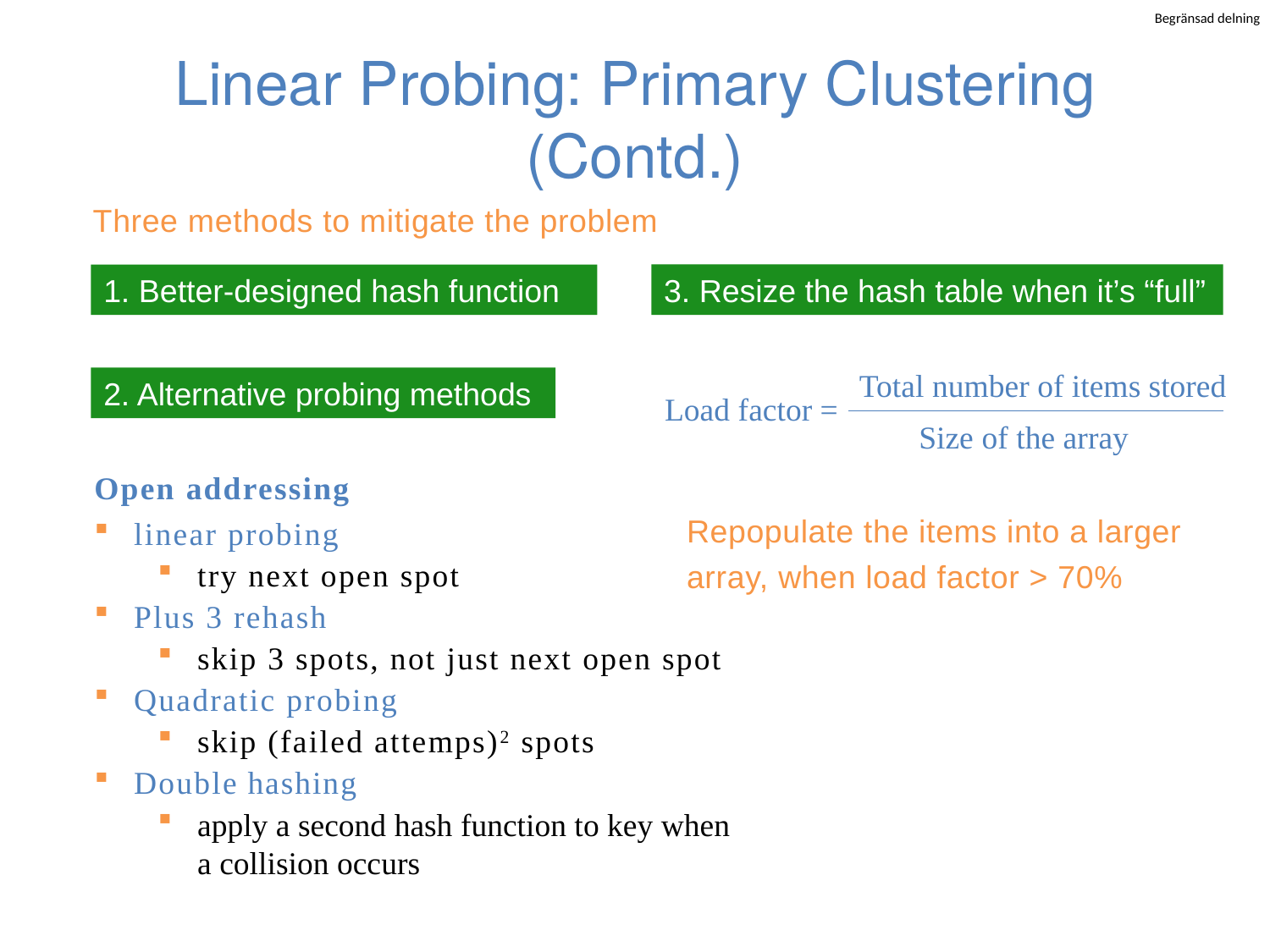

# Linear Probing: Primary Clustering (Contd.)
Three methods to mitigate the problem
3. Resize the hash table when it’s “full”
1. Better-designed hash function
Total number of items stored
2. Alternative probing methods
Load factor =
Size of the array
Open addressing
linear probing
try next open spot
Plus 3 rehash
skip 3 spots, not just next open spot
Quadratic probing
skip (failed attemps)2 spots
Double hashing
apply a second hash function to key when a collision occurs
Repopulate the items into a larger array, when load factor > 70%